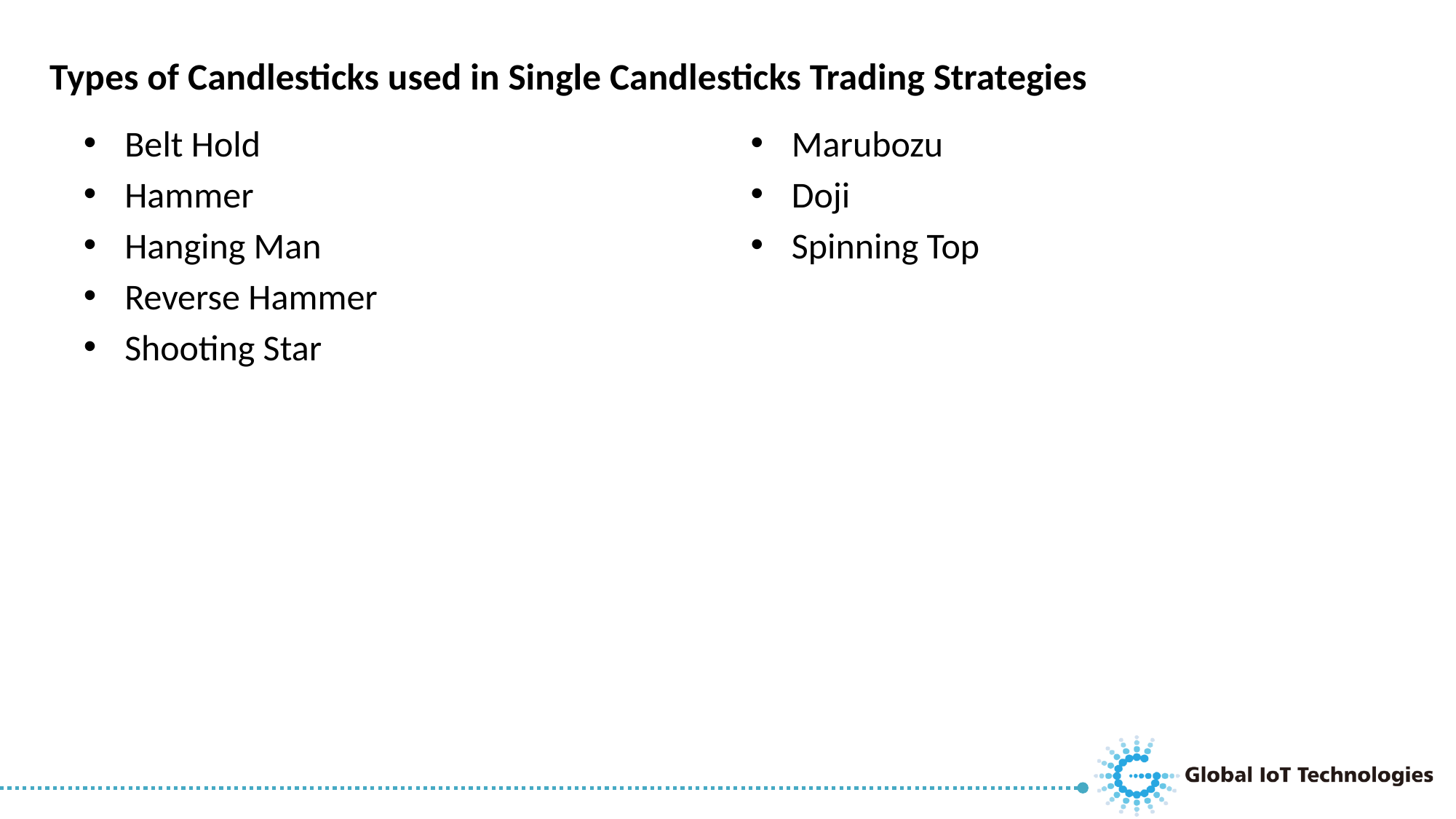

Types of Candlesticks used in Single Candlesticks Trading Strategies
Belt Hold
Hammer
Hanging Man
Reverse Hammer
Shooting Star
Marubozu
Doji
Spinning Top